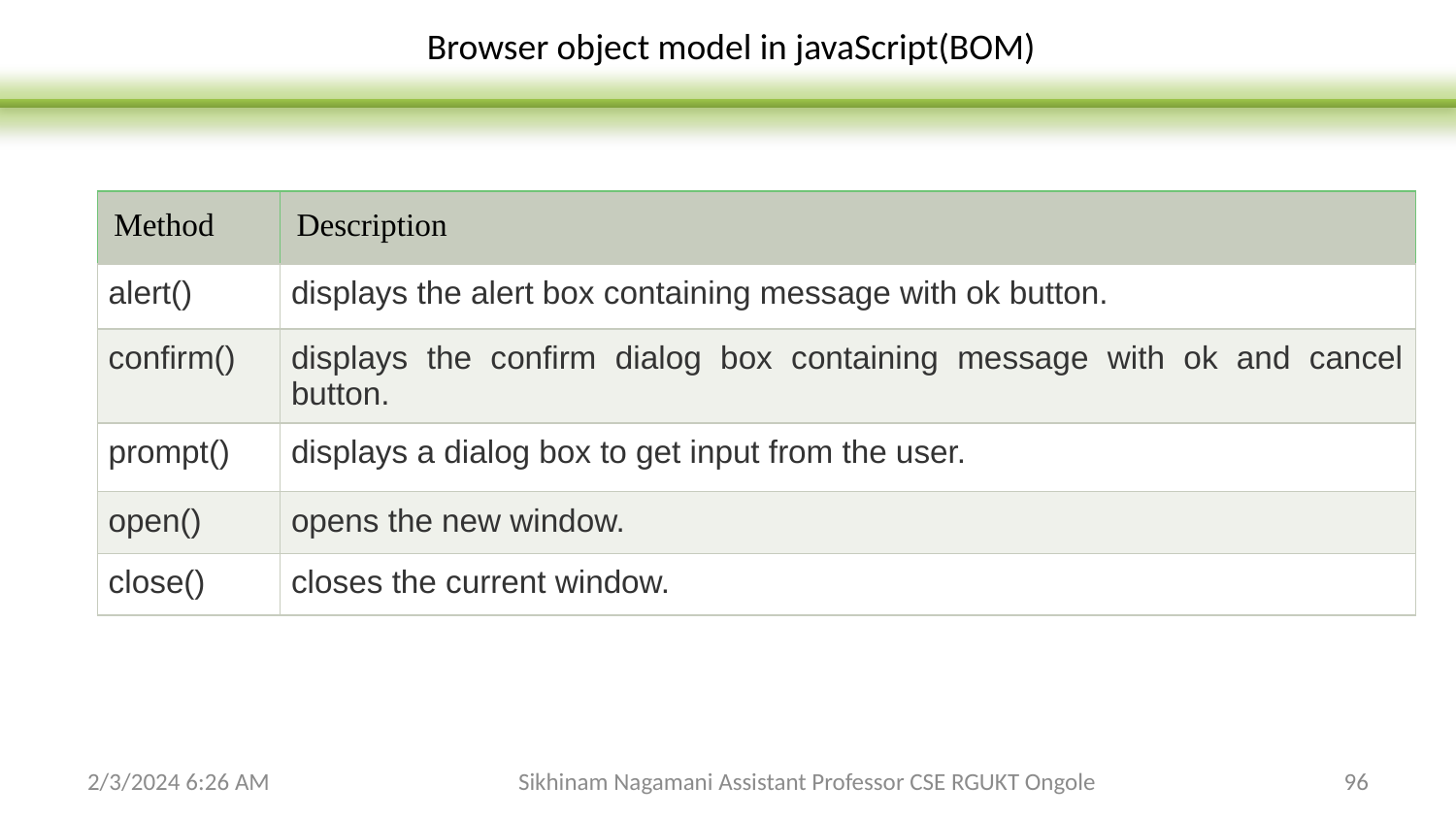

Browser object model in javaScript(BOM)

| Method | Description |
| --- | --- |
| alert() | displays the alert box containing message with ok button. |
| confirm() | displays the confirm dialog box containing message with ok and cancel button. |
| prompt() | displays a dialog box to get input from the user. |
| open() | opens the new window. |
| close() | closes the current window. |
2/3/2024 6:26 AM
Sikhinam Nagamani Assistant Professor CSE RGUKT Ongole
96